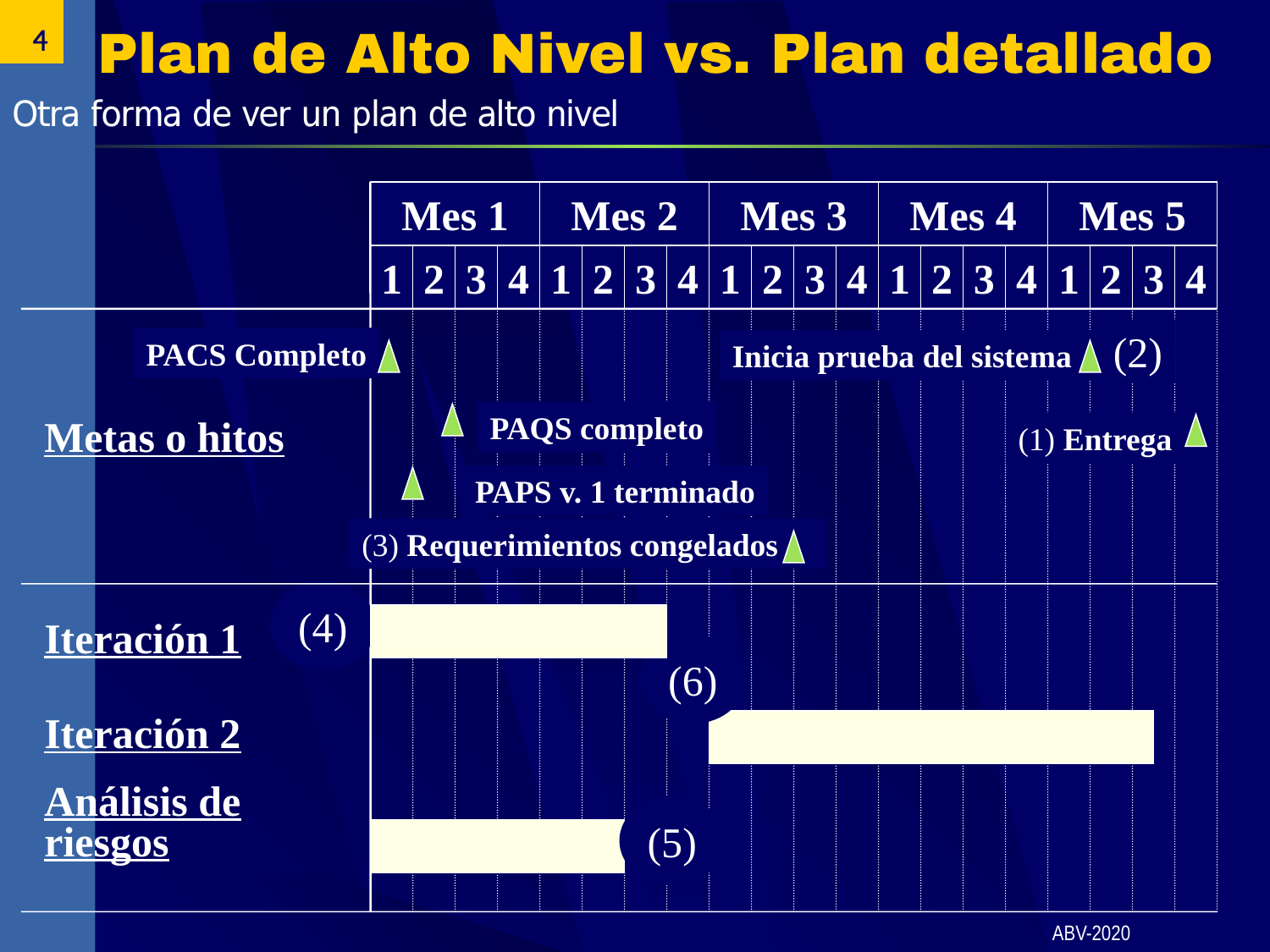

4
# Plan de Alto Nivel vs. Plan detallado
Otra forma de ver un plan de alto nivel
Mes 1

Mes 2
Mes 3
Mes 4
Mes 5
1
2
3
4
1
2
3
4
1
2
3
4
1
2
3
4
1
2
3
4

(2)
PACS Completo
Inicia prueba del sistema

PAQS completo
Metas o hitos

(1) Entrega

PAPS v. 1 terminado

(3) Requerimientos congelados

(4)
Iteración 1

(6)
Iteración 2

Análisis de riesgos
(5)